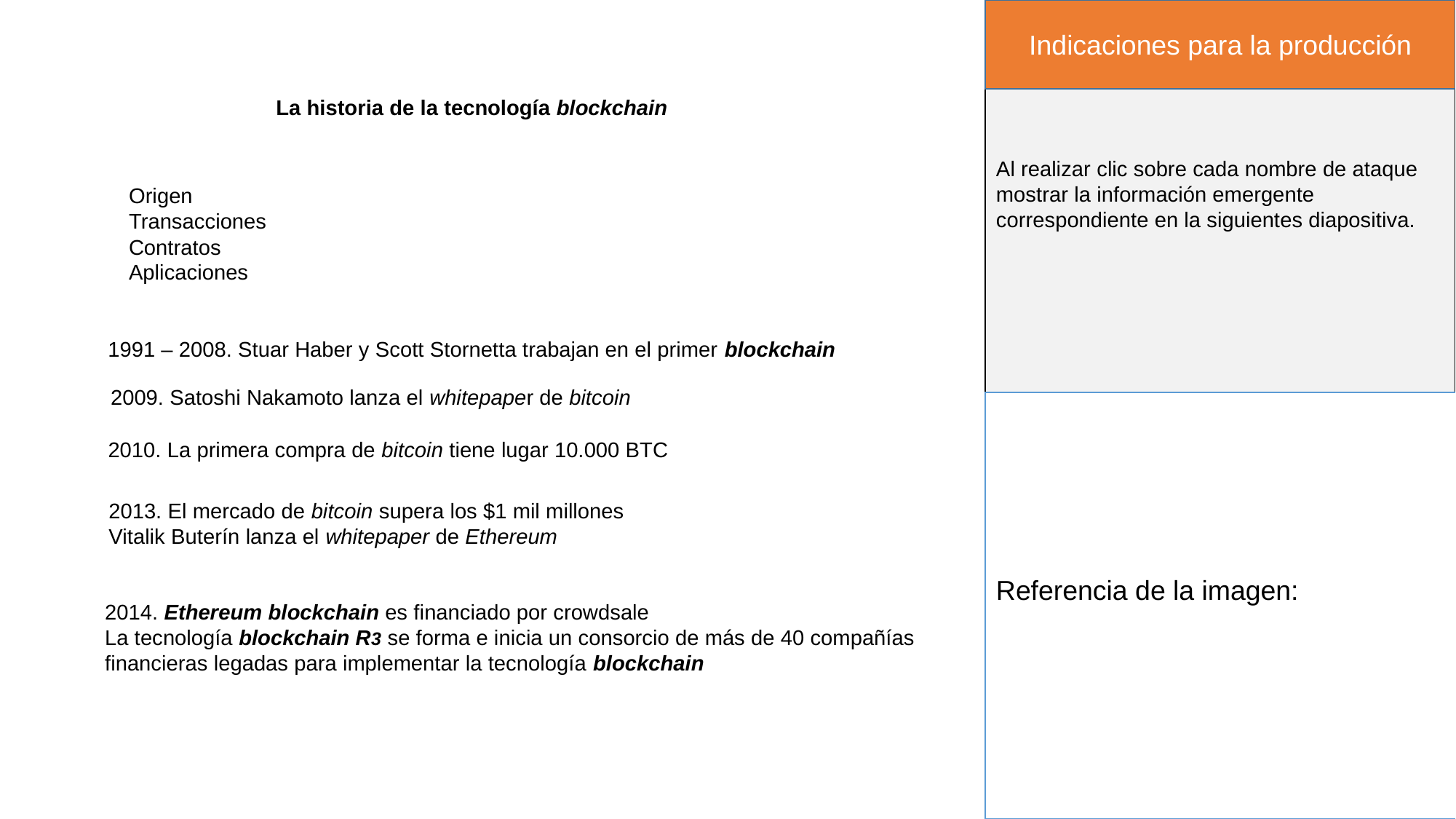

Indicaciones para la producción
La historia de la tecnología blockchain

Al realizar clic sobre cada nombre de ataque mostrar la información emergente correspondiente en la siguientes diapositiva.
Origen
Transacciones
Contratos
Aplicaciones
1991 – 2008. Stuar Haber y Scott Stornetta trabajan en el primer blockchain

2009. Satoshi Nakamoto lanza el whitepaper de bitcoin

Referencia de la imagen:

2010. La primera compra de bitcoin tiene lugar 10.000 BTC

2013. El mercado de bitcoin supera los $1 mil millones
Vitalik Buterín lanza el whitepaper de Ethereum

2014. Ethereum blockchain es financiado por crowdsale
La tecnología blockchain R3 se forma e inicia un consorcio de más de 40 compañías
financieras legadas para implementar la tecnología blockchain